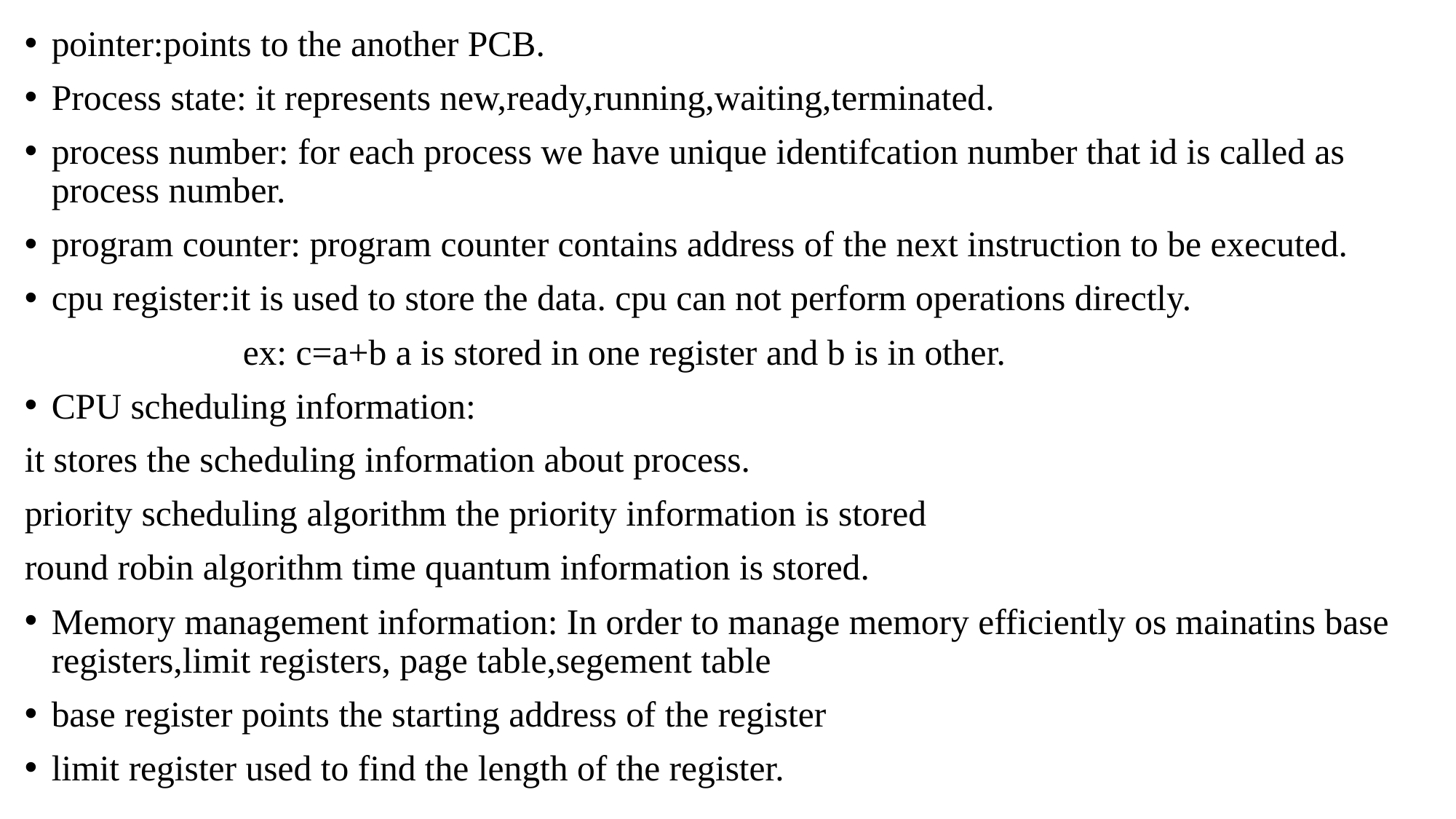

#
pointer:points to the another PCB.
Process state: it represents new,ready,running,waiting,terminated.
process number: for each process we have unique identifcation number that id is called as process number.
program counter: program counter contains address of the next instruction to be executed.
cpu register:it is used to store the data. cpu can not perform operations directly.
                        ex: c=a+b a is stored in one register and b is in other.
CPU scheduling information:
it stores the scheduling information about process.
priority scheduling algorithm the priority information is stored
round robin algorithm time quantum information is stored.
Memory management information: In order to manage memory efficiently os mainatins base registers,limit registers, page table,segement table
base register points the starting address of the register
limit register used to find the length of the register.